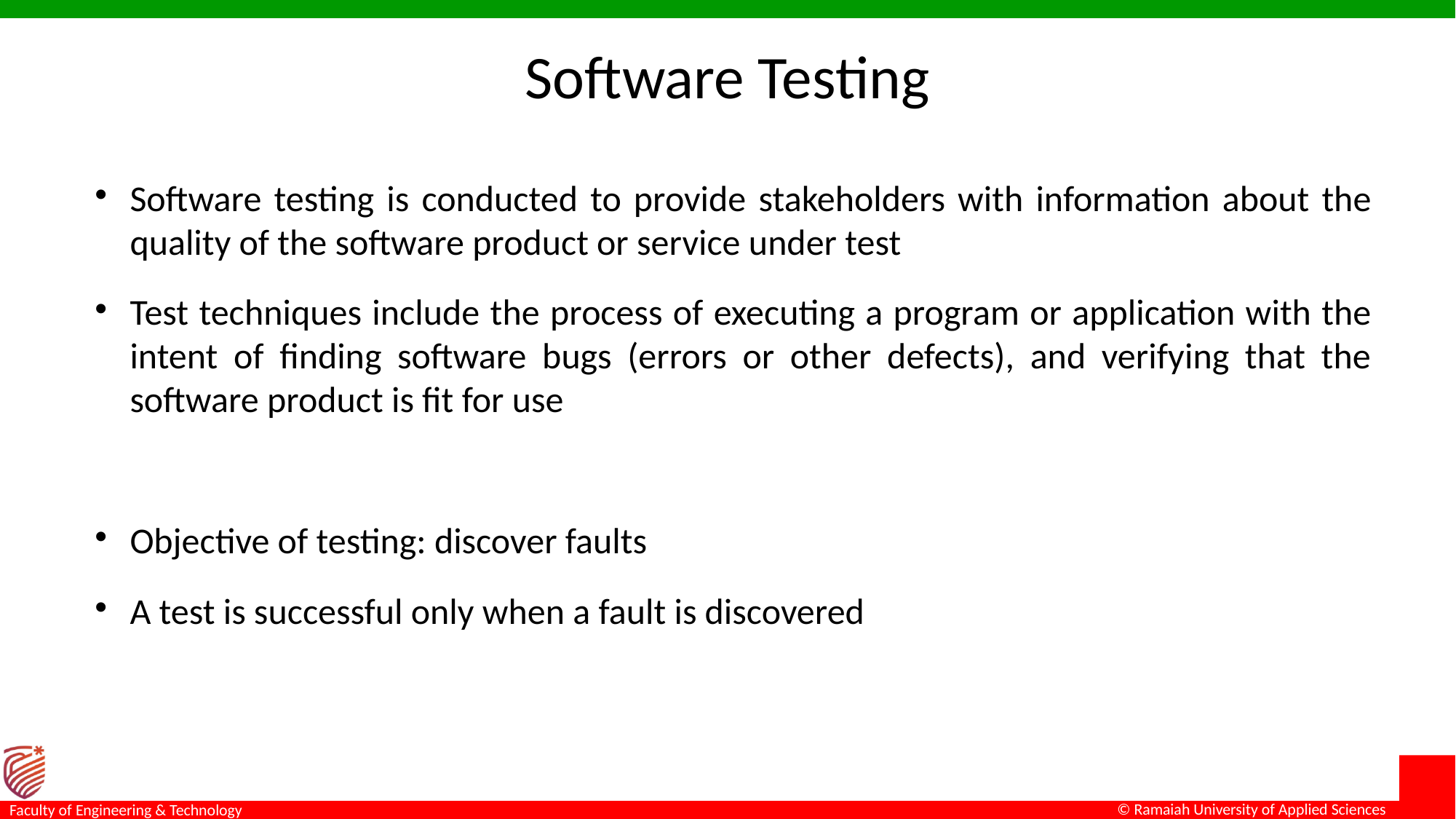

# Software Testing
Software testing is conducted to provide stakeholders with information about the quality of the software product or service under test
Test techniques include the process of executing a program or application with the intent of finding software bugs (errors or other defects), and verifying that the software product is fit for use

Objective of testing: discover faults
A test is successful only when a fault is discovered